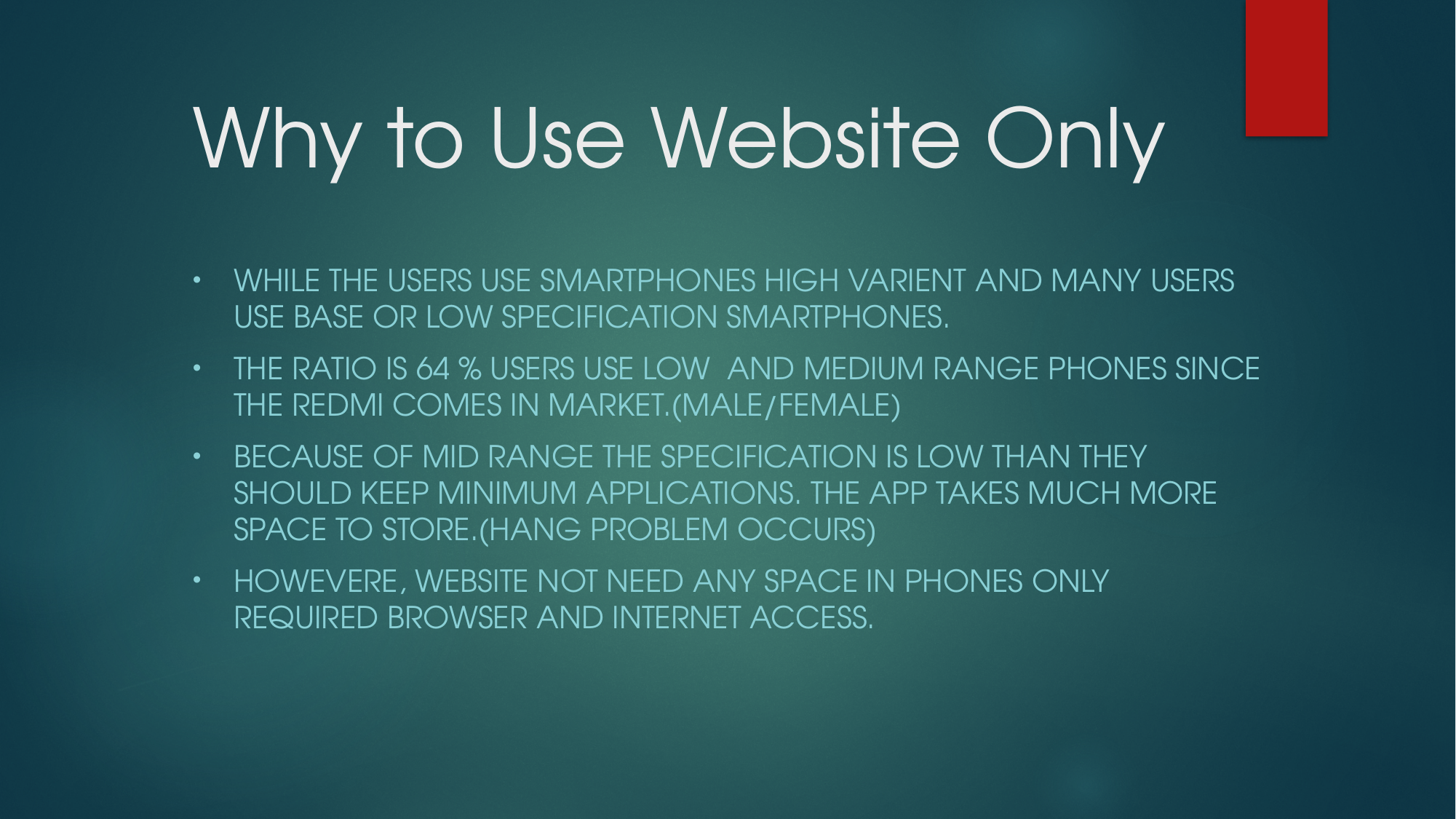

# Why to Use Website Only
While The Users Use Smartphones High Varient And Many Users Use Base Or Low Specification Smartphones.
The ratio is 64 % users use Low  and medium Range Phones Since The Redmi Comes in Market.(Male/Female)
Because of Mid range the Specification is low than they should keep Minimum Applications. The App takes Much more Space To Store.(Hang Problem Occurs)
Howevere, Website Not Need Any Space in phones Only required Browser And Internet Access.